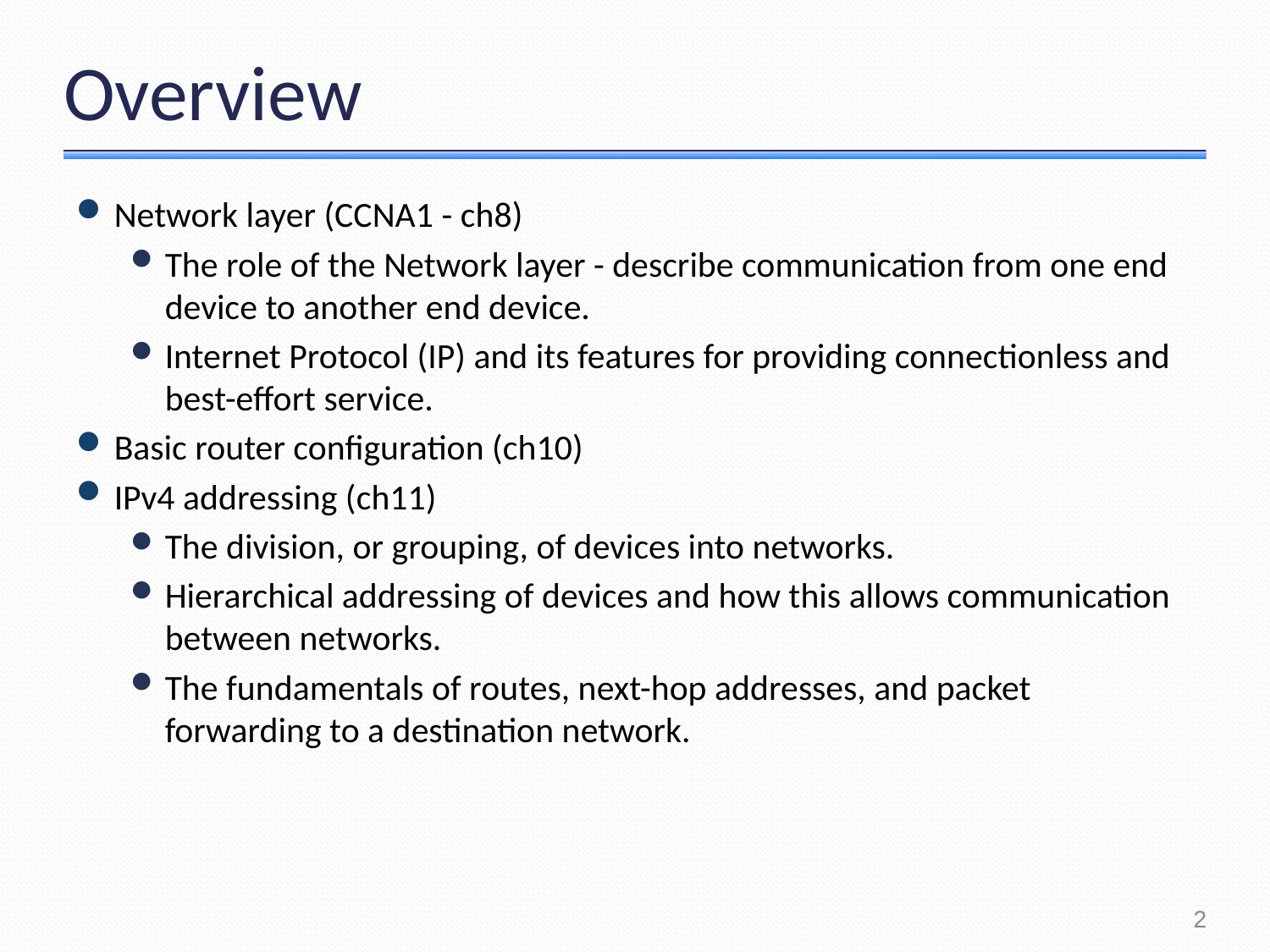

# Overview
Network layer (CCNA1 - ch8)
The role of the Network layer - describe communication from one end device to another end device.
Internet Protocol (IP) and its features for providing connectionless and best-effort service.
Basic router configuration (ch10)
IPv4 addressing (ch11)
The division, or grouping, of devices into networks.
Hierarchical addressing of devices and how this allows communication between networks.
The fundamentals of routes, next-hop addresses, and packet forwarding to a destination network.

2